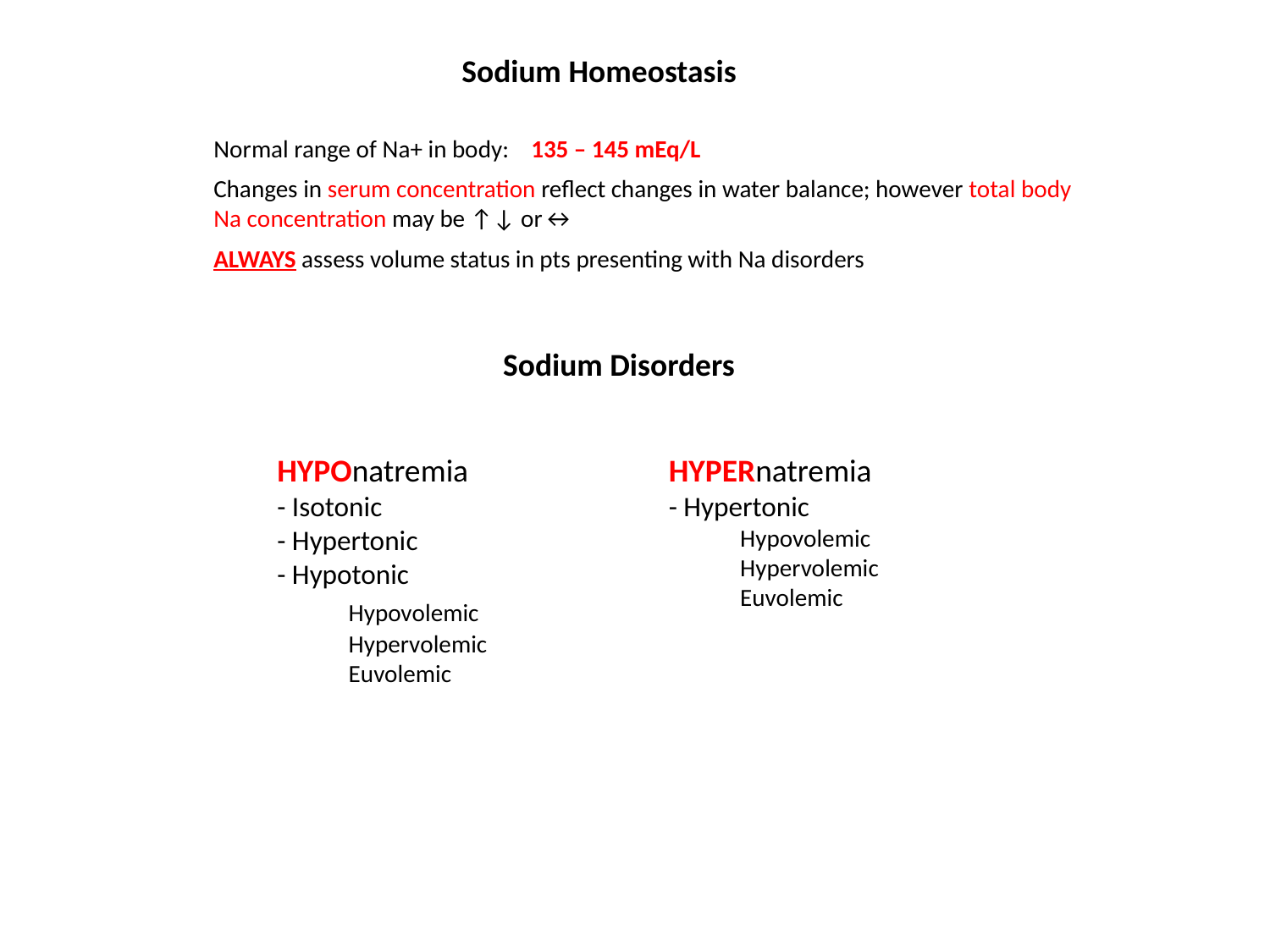

Sodium Homeostasis
Normal range of Na+ in body:    135 – 145 mEq/L
Changes in serum concentration reflect changes in water balance; however total body Na concentration may be ↑↓ or↔
ALWAYS assess volume status in pts presenting with Na disorders
Sodium Disorders
HYPOnatremia
- Isotonic
- Hypertonic
- Hypotonic
	Hypovolemic
	Hypervolemic
	Euvolemic
HYPERnatremia
- Hypertonic
	Hypovolemic
	Hypervolemic
	Euvolemic